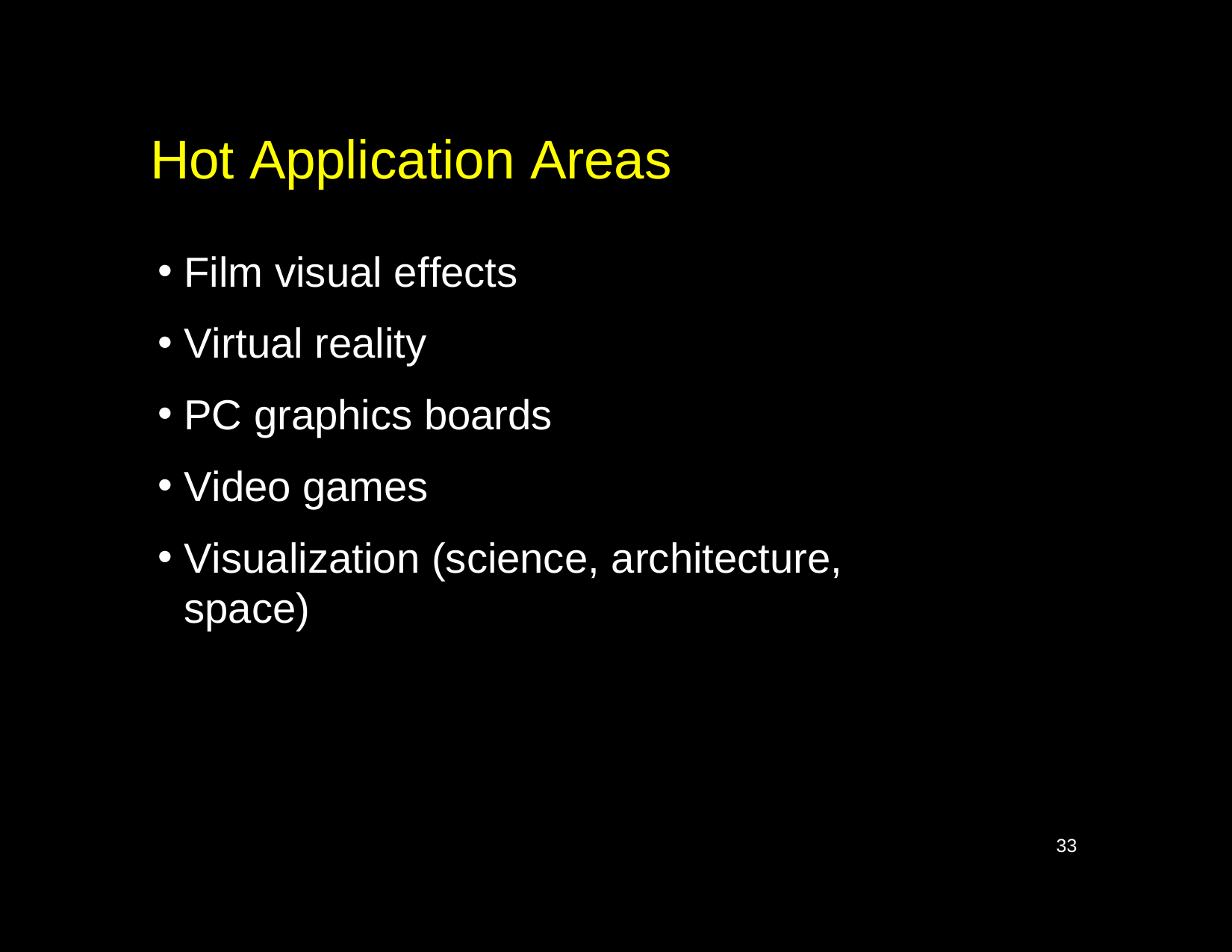

# Hot Application Areas
Film visual effects
Virtual reality
PC graphics boards
Video games
Visualization (science, architecture, space)
33